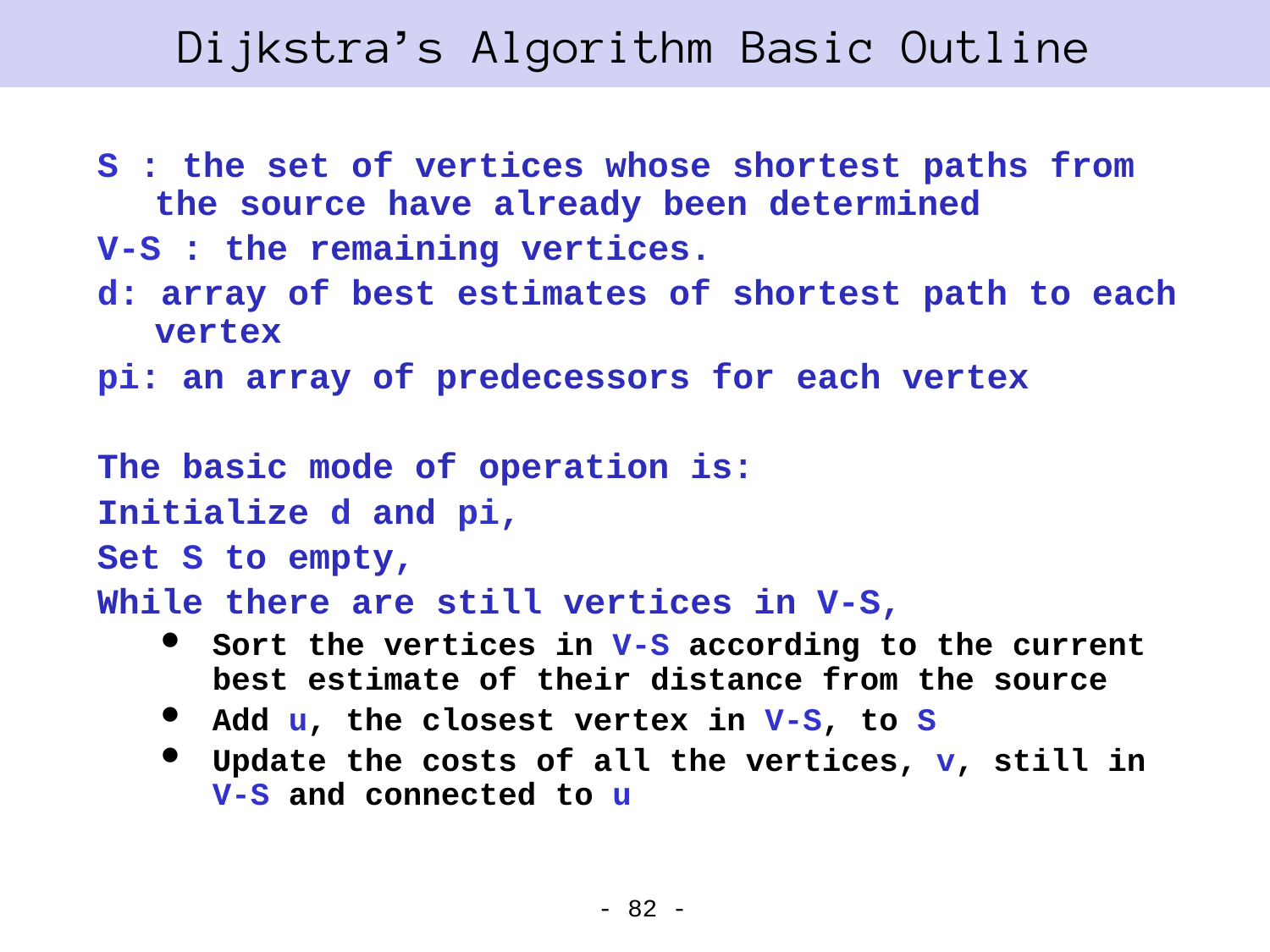

# Dijkstra’s Algorithm Basic Outline
S : the set of vertices whose shortest paths from the source have already been determined
V-S : the remaining vertices.
d: array of best estimates of shortest path to each vertex
pi: an array of predecessors for each vertex

The basic mode of operation is:
Initialize d and pi,
Set S to empty,
While there are still vertices in V-S,
Sort the vertices in V-S according to the current best estimate of their distance from the source
Add u, the closest vertex in V-S, to S
Update the costs of all the vertices, v, still in V-S and connected to u
- 82 -